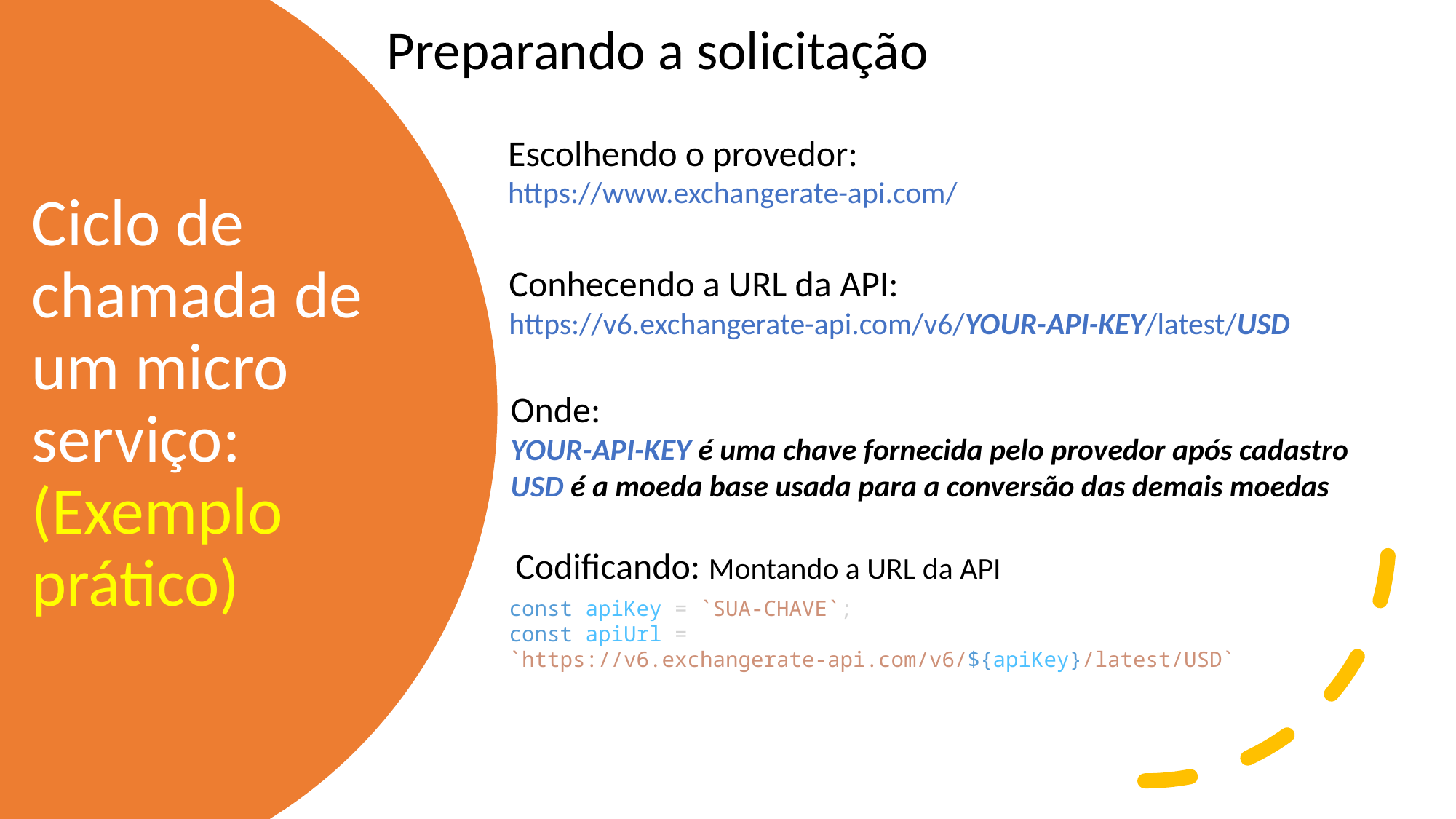

Preparando a solicitação
Escolhendo o provedor:
https://www.exchangerate-api.com/
# Ciclo de chamada de um micro serviço: (Exemplo prático)
Conhecendo a URL da API:
https://v6.exchangerate-api.com/v6/YOUR-API-KEY/latest/USD

Onde:
YOUR-API-KEY é uma chave fornecida pelo provedor após cadastro
USD é a moeda base usada para a conversão das demais moedas
Codificando: Montando a URL da API
const apiKey = `SUA-CHAVE`;
const apiUrl = `https://v6.exchangerate-api.com/v6/${apiKey}/latest/USD`